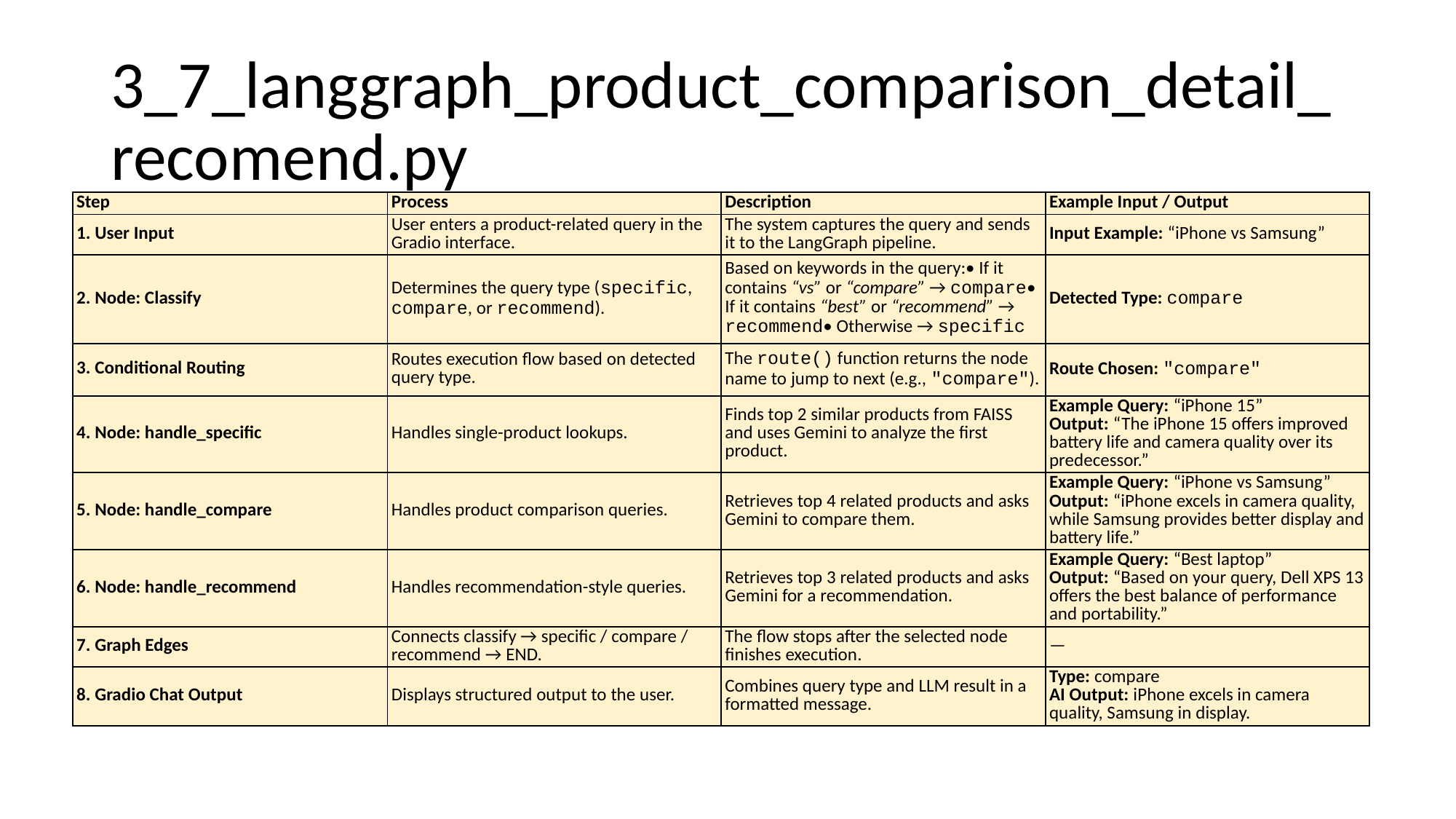

# 3_7_langgraph_product_comparison_detail_recomend.py
| Step | Process | Description | Example Input / Output |
| --- | --- | --- | --- |
| 1. User Input | User enters a product-related query in the Gradio interface. | The system captures the query and sends it to the LangGraph pipeline. | Input Example: “iPhone vs Samsung” |
| 2. Node: Classify | Determines the query type (specific, compare, or recommend). | Based on keywords in the query:• If it contains “vs” or “compare” → compare• If it contains “best” or “recommend” → recommend• Otherwise → specific | Detected Type: compare |
| 3. Conditional Routing | Routes execution flow based on detected query type. | The route() function returns the node name to jump to next (e.g., "compare"). | Route Chosen: "compare" |
| 4. Node: handle\_specific | Handles single-product lookups. | Finds top 2 similar products from FAISS and uses Gemini to analyze the first product. | Example Query: “iPhone 15” Output: “The iPhone 15 offers improved battery life and camera quality over its predecessor.” |
| 5. Node: handle\_compare | Handles product comparison queries. | Retrieves top 4 related products and asks Gemini to compare them. | Example Query: “iPhone vs Samsung” Output: “iPhone excels in camera quality, while Samsung provides better display and battery life.” |
| 6. Node: handle\_recommend | Handles recommendation-style queries. | Retrieves top 3 related products and asks Gemini for a recommendation. | Example Query: “Best laptop” Output: “Based on your query, Dell XPS 13 offers the best balance of performance and portability.” |
| 7. Graph Edges | Connects classify → specific / compare / recommend → END. | The flow stops after the selected node finishes execution. | — |
| 8. Gradio Chat Output | Displays structured output to the user. | Combines query type and LLM result in a formatted message. | Type: compare AI Output: iPhone excels in camera quality, Samsung in display. |